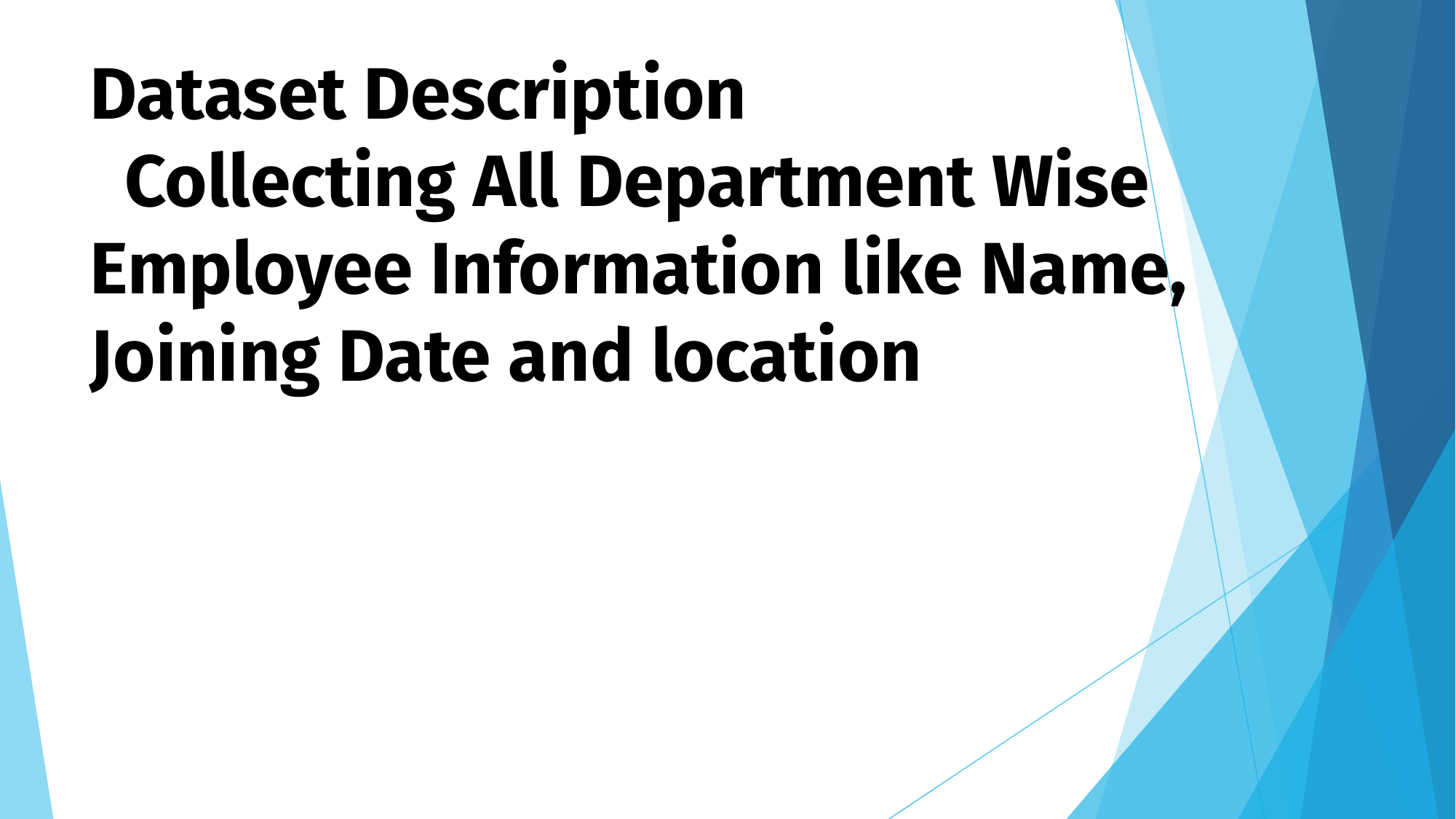

# Dataset Description Collecting All Department Wise Employee Information like Name, Joining Date and location